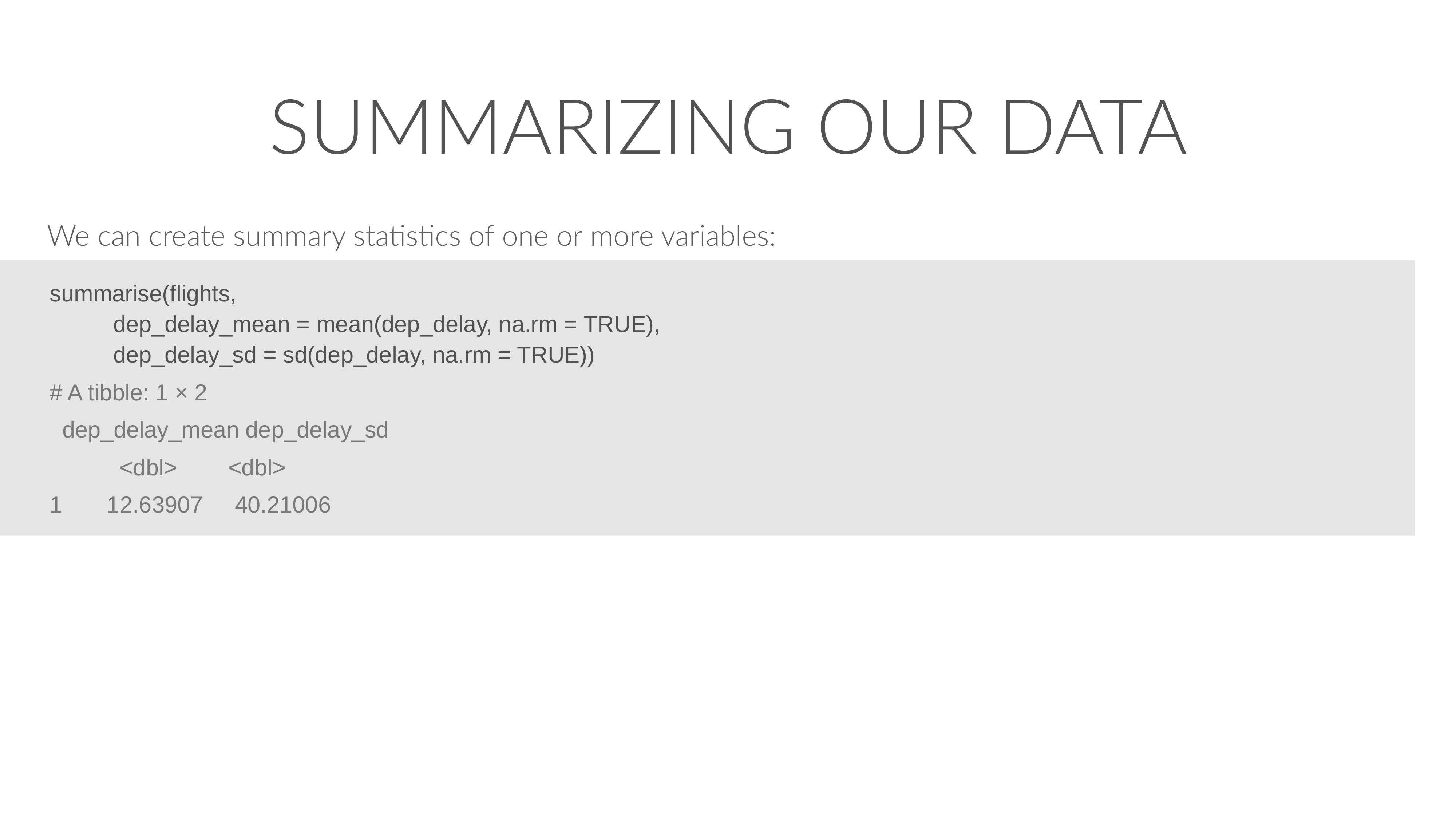

# summarizing our data
We can create summary statistics of one or more variables:
summarise(flights,
          dep_delay_mean = mean(dep_delay, na.rm = TRUE),
          dep_delay_sd = sd(dep_delay, na.rm = TRUE))
# A tibble: 1 × 2
  dep_delay_mean dep_delay_sd
           <dbl>        <dbl>
1       12.63907     40.21006